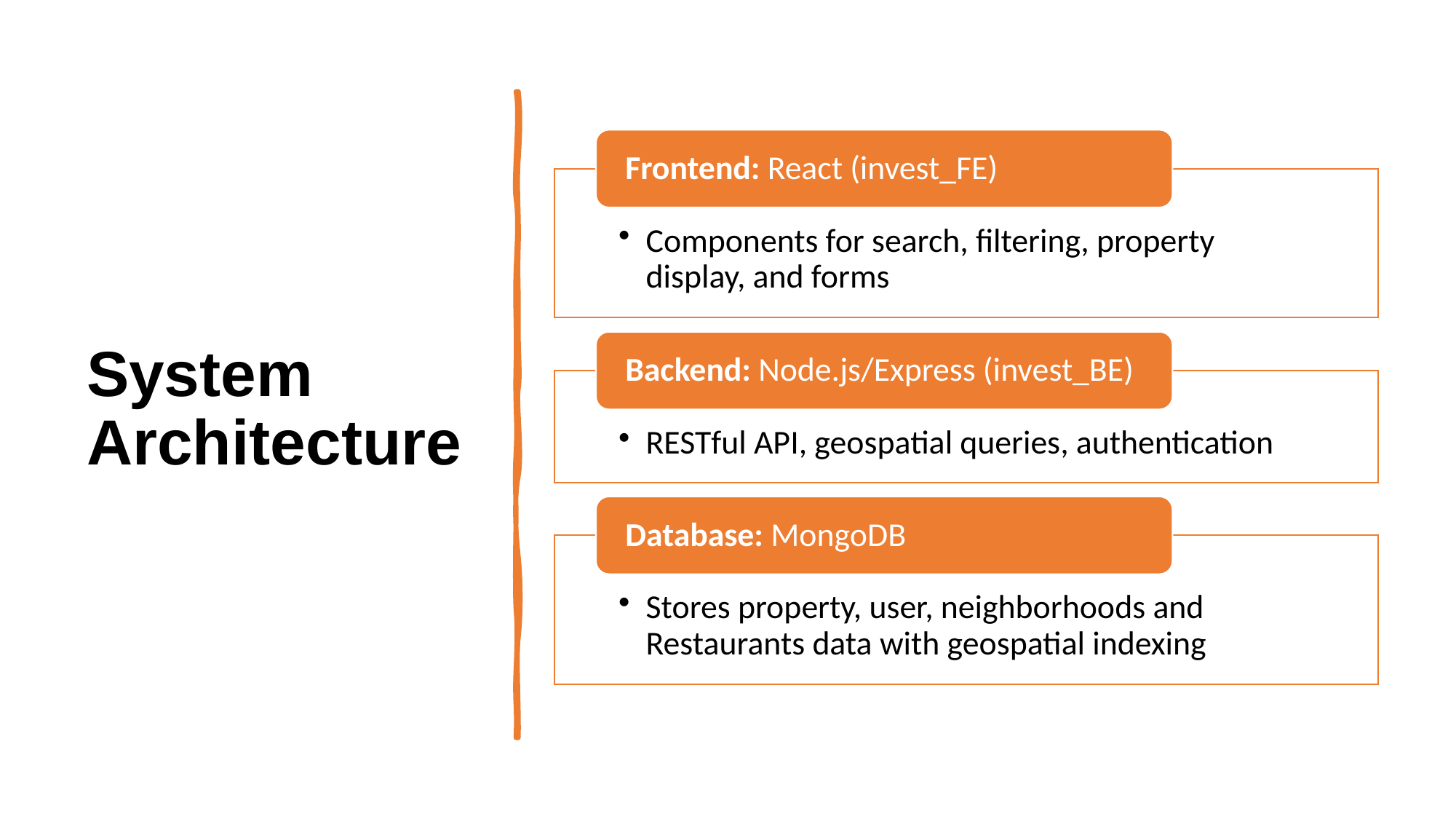

Components for search, filtering, property display, and forms
Frontend: React (invest_FE)
RESTful API, geospatial queries, authentication
Backend: Node.js/Express (invest_BE)
Stores property, user, neighborhoods and Restaurants data with geospatial indexing
Database: MongoDB
# System Architecture